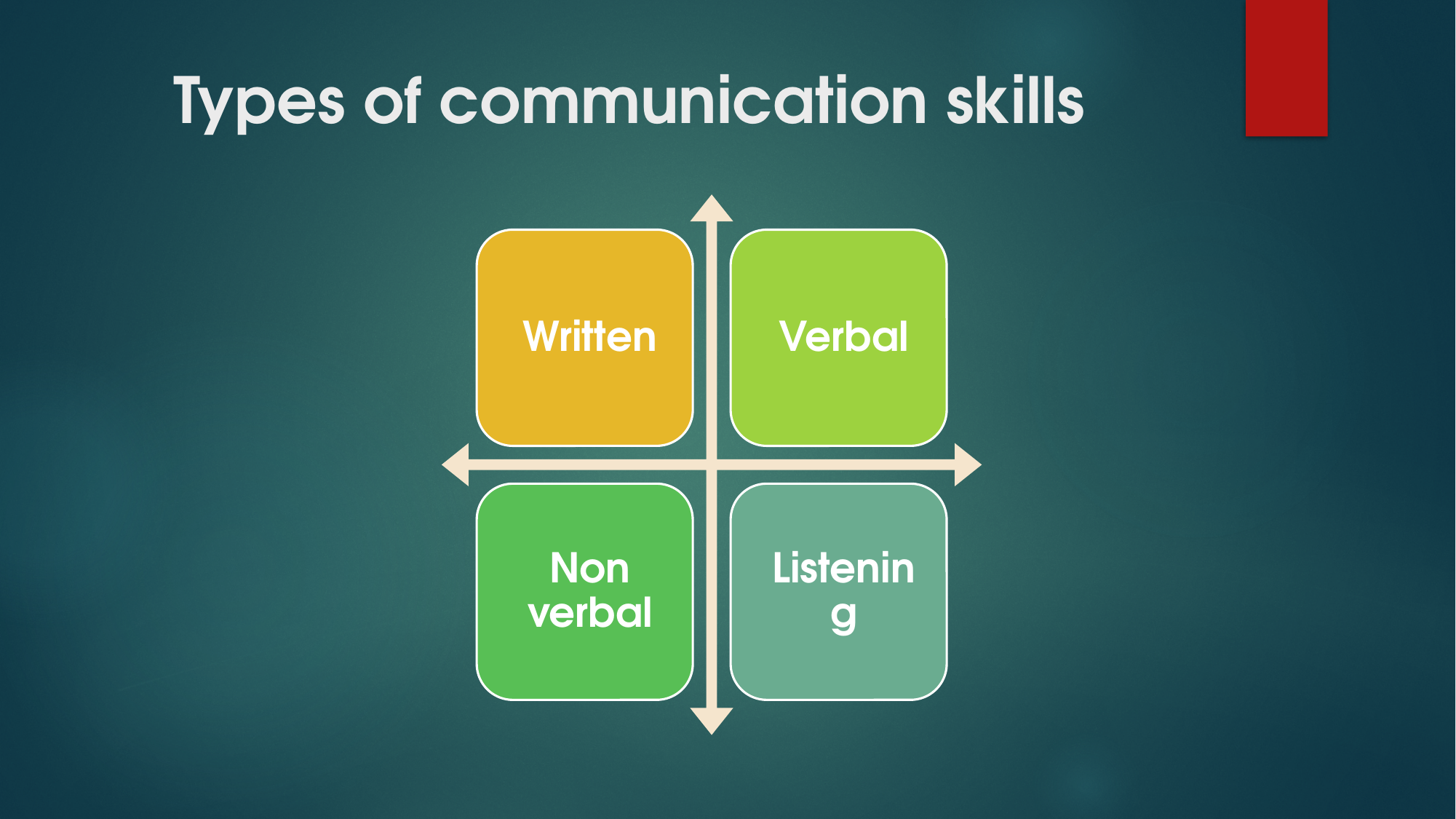

# Types of communication skills
Written
Verbal
Non verbal
Listening